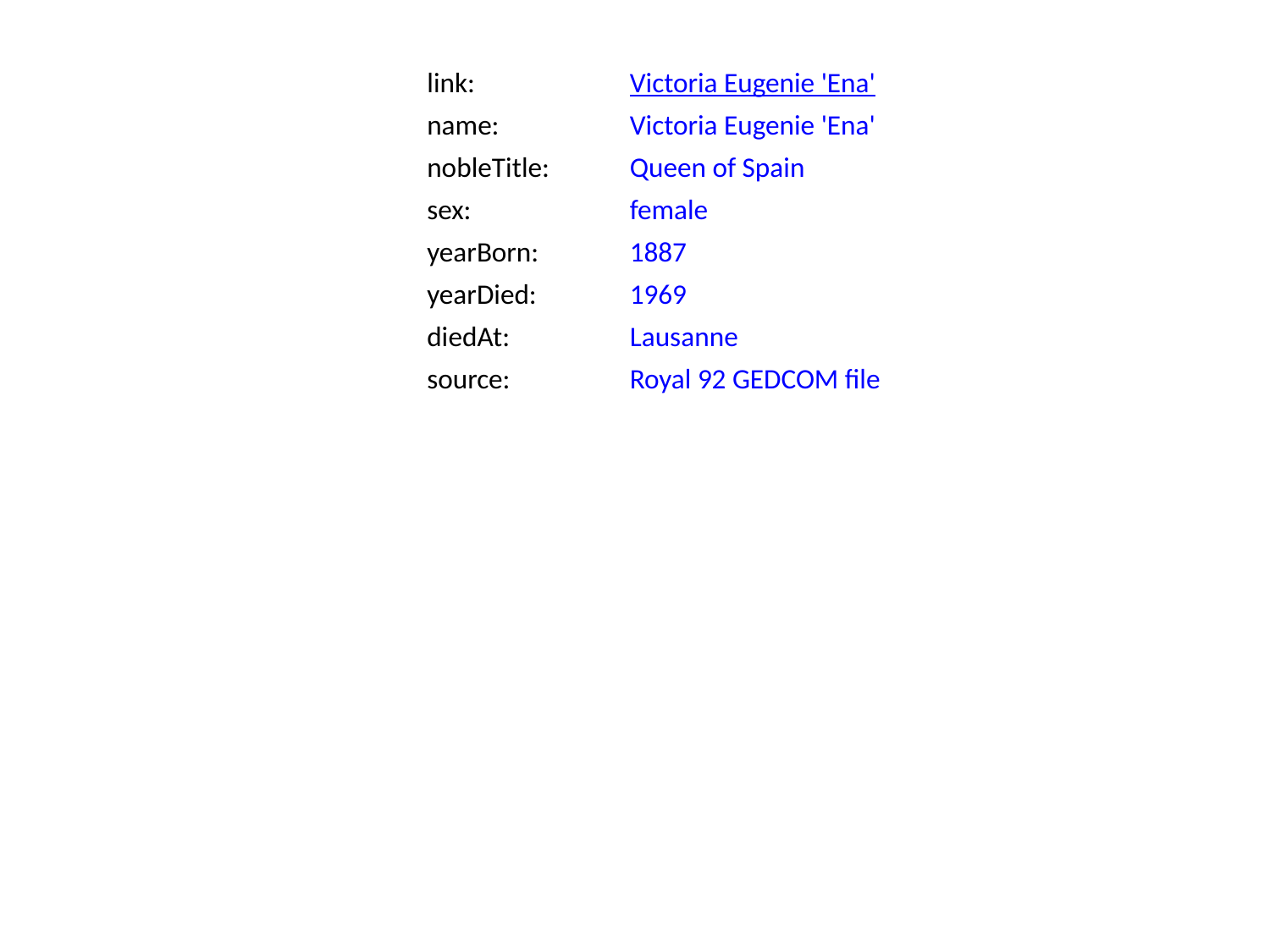

link:

Victoria Eugenie 'Ena'

name:

Victoria Eugenie 'Ena'

nobleTitle:

Queen of Spain

sex:

female

yearBorn:

1887

yearDied:

1969

diedAt:

Lausanne

source:

Royal 92 GEDCOM file